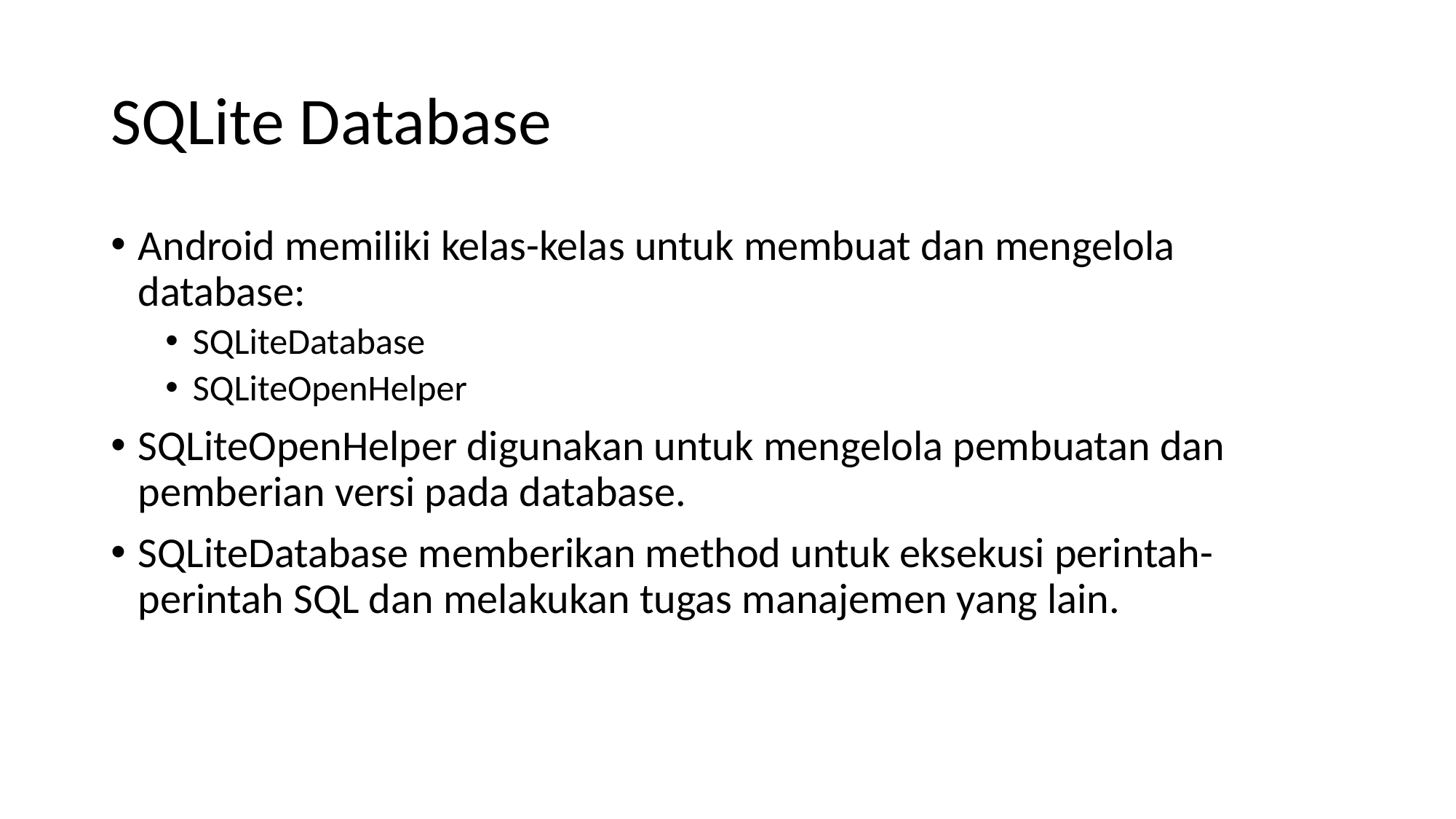

# SQLite Database
Android memiliki kelas-kelas untuk membuat dan mengelola database:
SQLiteDatabase
SQLiteOpenHelper
SQLiteOpenHelper digunakan untuk mengelola pembuatan dan pemberian versi pada database.
SQLiteDatabase memberikan method untuk eksekusi perintah-perintah SQL dan melakukan tugas manajemen yang lain.